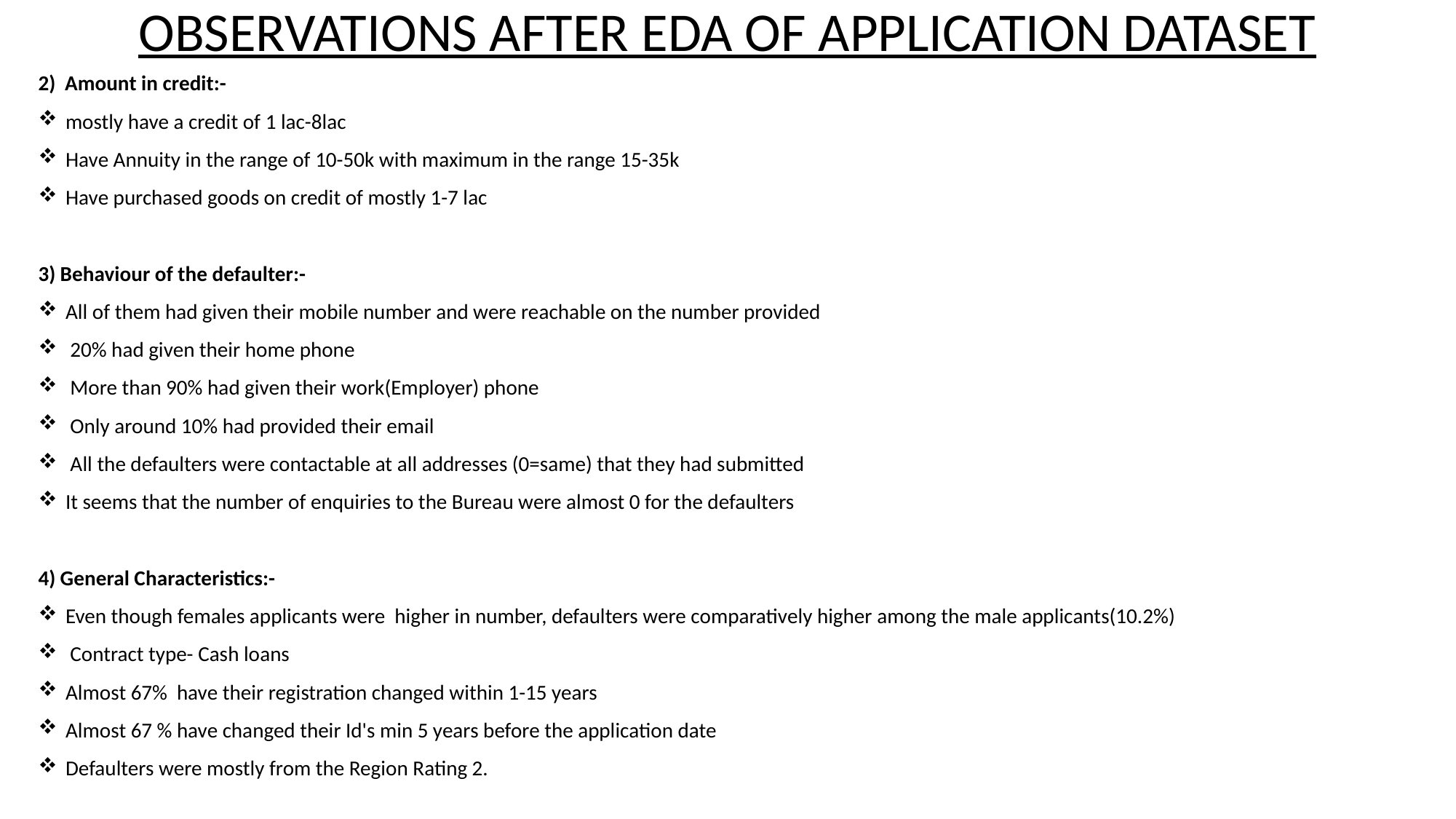

# OBSERVATIONS AFTER EDA OF APPLICATION DATASET
2)  Amount in credit:-
mostly have a credit of 1 lac-8lac
Have Annuity in the range of 10-50k with maximum in the range 15-35k
Have purchased goods on credit of mostly 1-7 lac

3) Behaviour of the defaulter:-
All of them had given their mobile number and were reachable on the number provided
 20% had given their home phone
 More than 90% had given their work(Employer) phone
 Only around 10% had provided their email
 All the defaulters were contactable at all addresses (0=same) that they had submitted
It seems that the number of enquiries to the Bureau were almost 0 for the defaulters

4) General Characteristics:-
Even though females applicants were  higher in number, defaulters were comparatively higher among the male applicants(10.2%)
 Contract type- Cash loans
Almost 67%  have their registration changed within 1-15 years
Almost 67 % have changed their Id's min 5 years before the application date
Defaulters were mostly from the Region Rating 2.

4